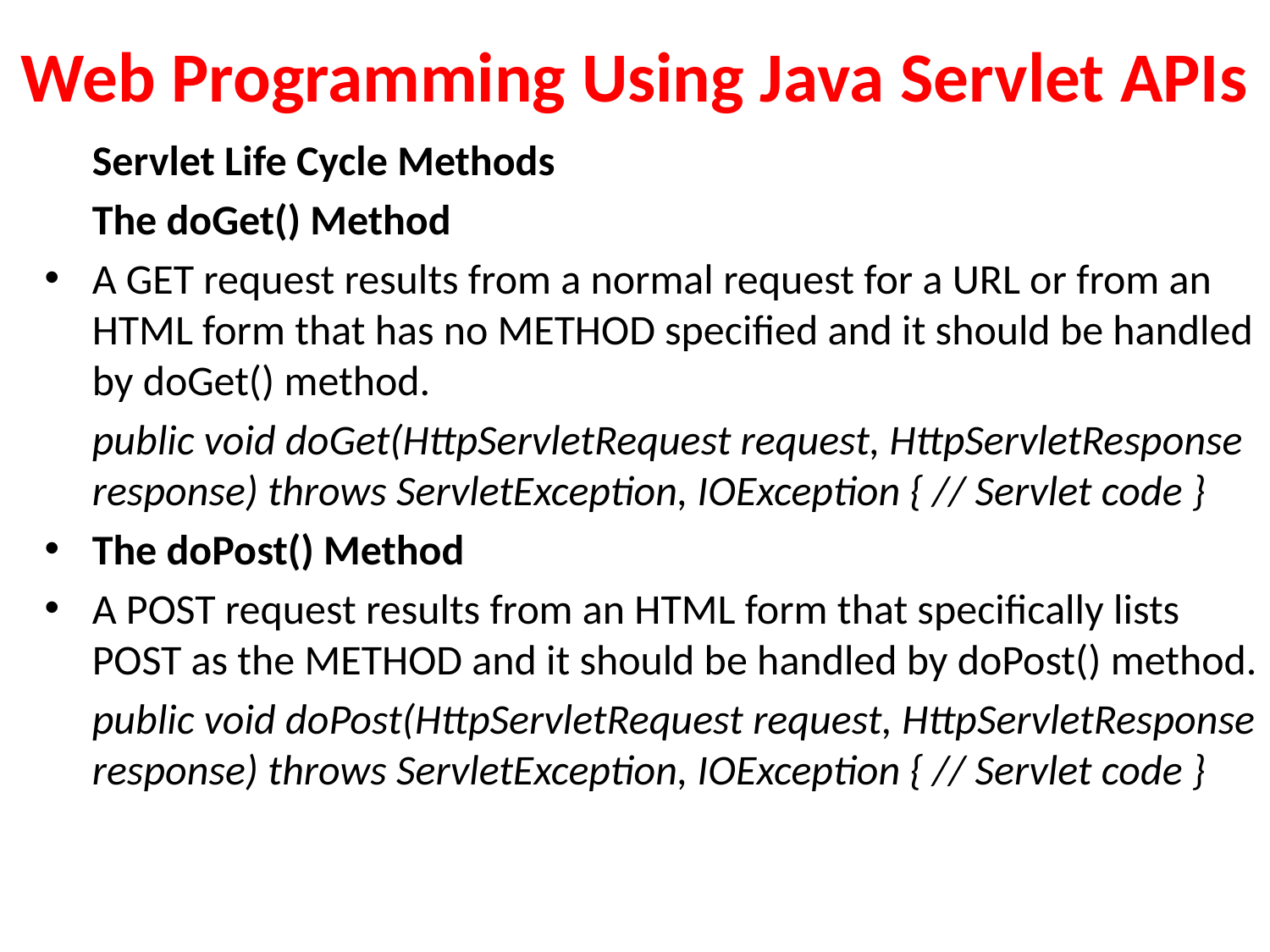

# Web Programming Using Java Servlet APIs
	Servlet Life Cycle Methods
	The doGet() Method
A GET request results from a normal request for a URL or from an HTML form that has no METHOD specified and it should be handled by doGet() method.
	public void doGet(HttpServletRequest request, HttpServletResponse response) throws ServletException, IOException { // Servlet code }
The doPost() Method
A POST request results from an HTML form that specifically lists POST as the METHOD and it should be handled by doPost() method.
	public void doPost(HttpServletRequest request, HttpServletResponse response) throws ServletException, IOException { // Servlet code }